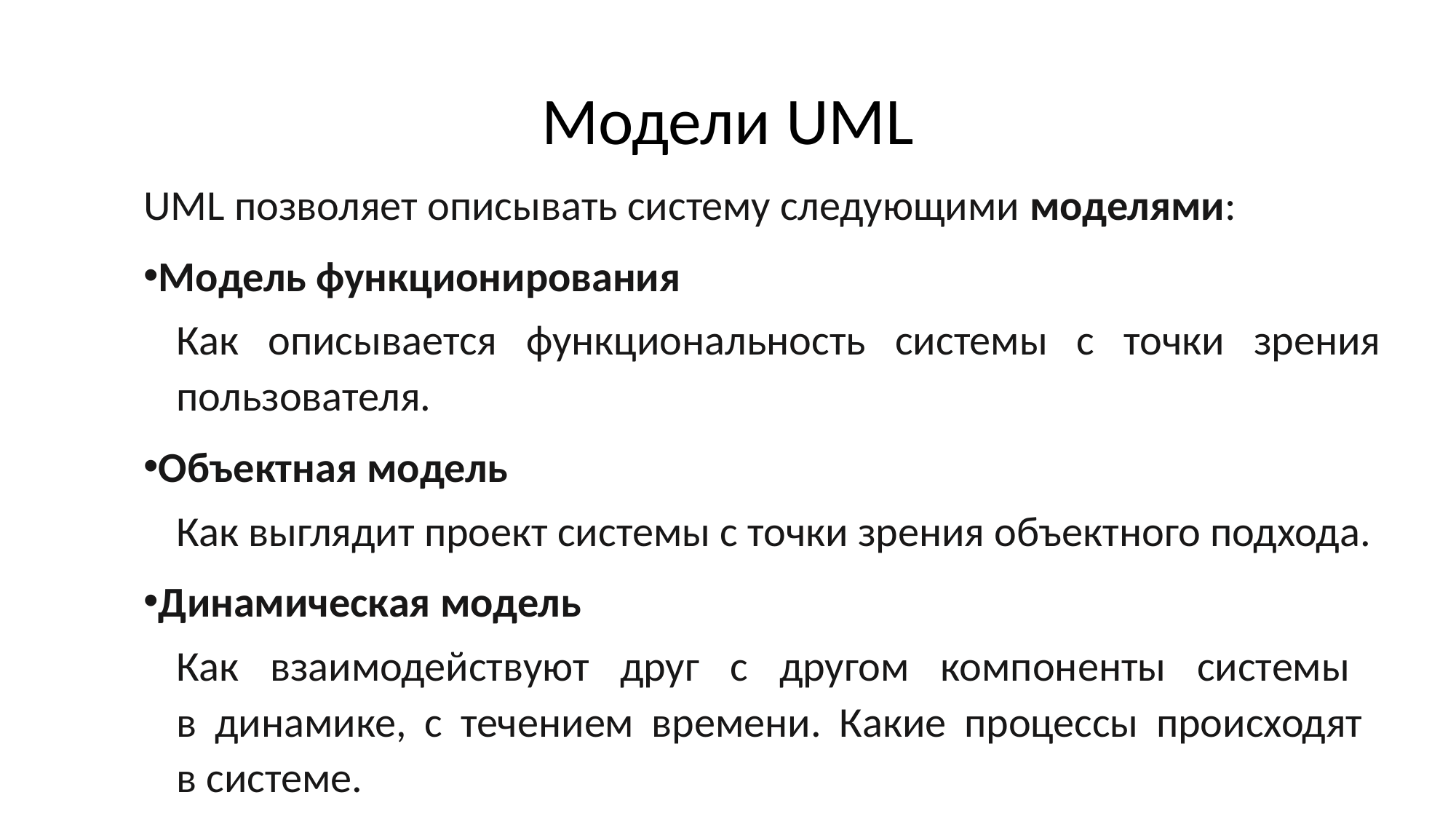

# Модели UML
UML позволяет описывать систему следующими моделями:
Модель функционирования
Как описывается функциональность системы с точки зрения пользователя.
Объектная модель
Как выглядит проект системы с точки зрения объектного подхода.
Динамическая модель
Как взаимодействуют друг с другом компоненты системы
в динамике, с течением времени. Какие процессы происходят
в системе.